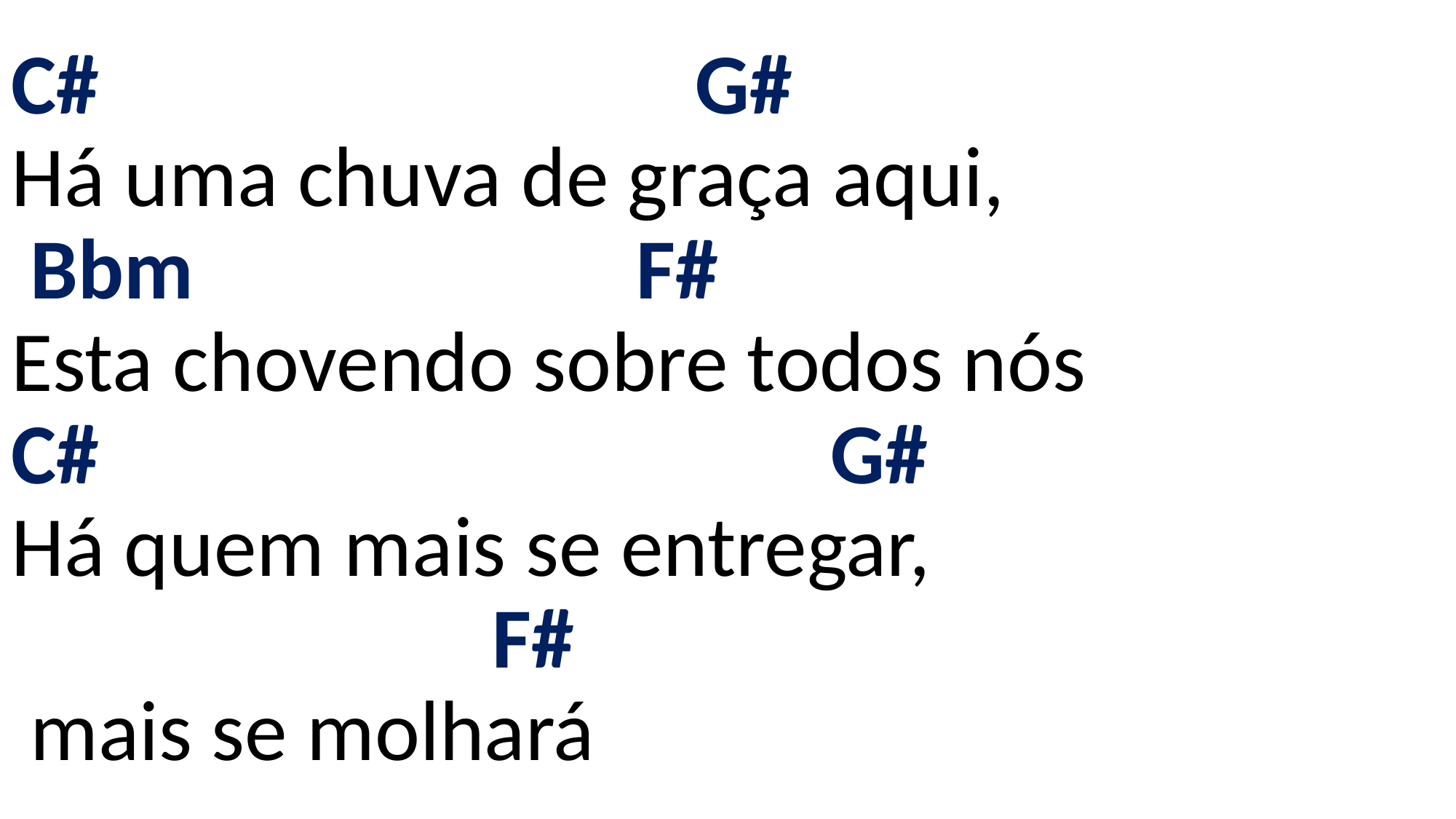

# C#                               G# Há uma chuva de graça aqui, Bbm                       F# Esta chovendo sobre todos nós C#                                      G# Há quem mais se entregar, F# mais se molhará